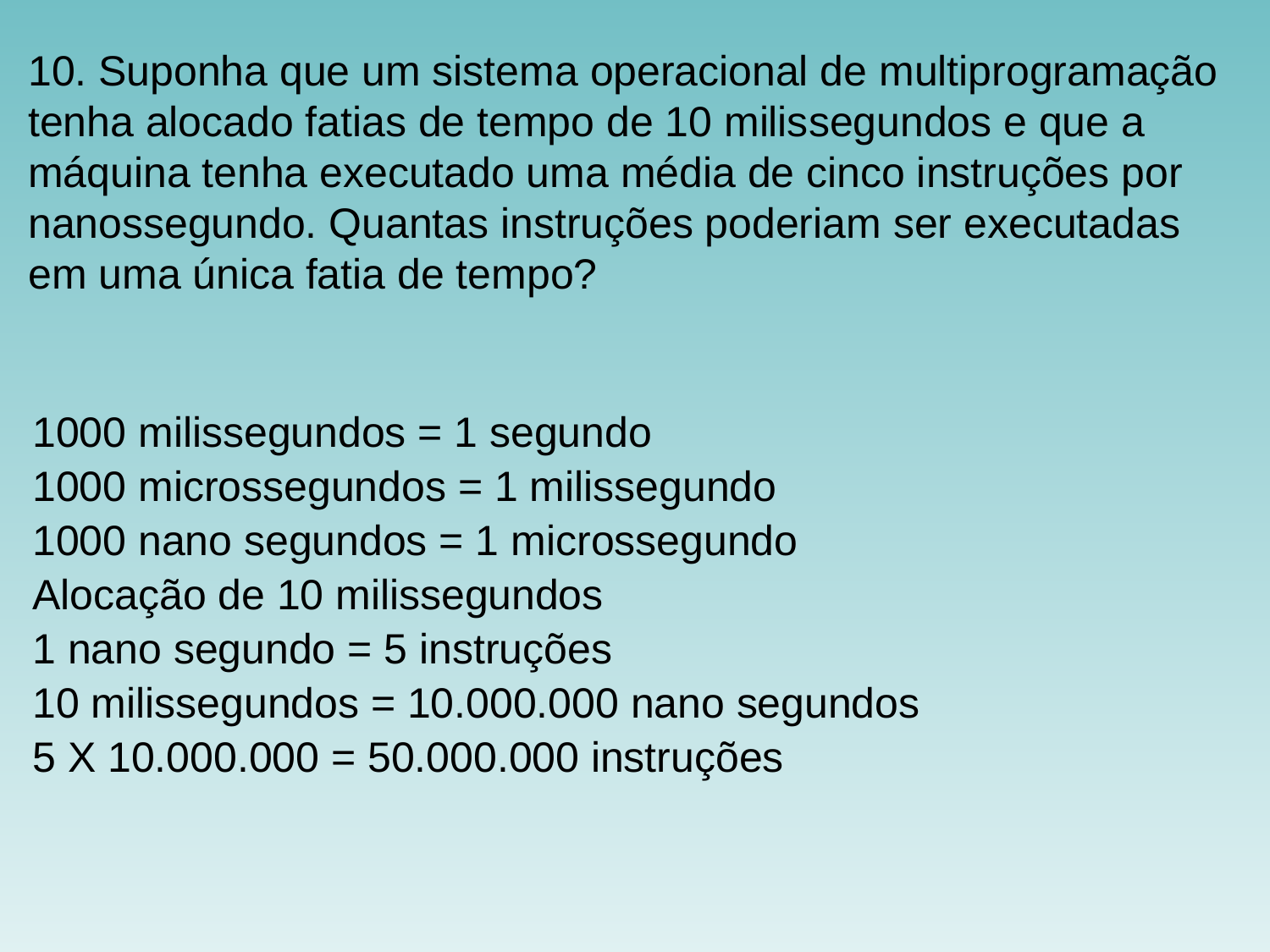

# 10. Suponha que um sistema operacional de multiprogramação tenha alocado fatias de tempo de 10 milissegundos e que a máquina tenha executado uma média de cinco instruções por nanossegundo. Quantas instruções poderiam ser executadas em uma única fatia de tempo?
1000 milissegundos = 1 segundo
1000 microssegundos = 1 milissegundo
1000 nano segundos = 1 microssegundo
Alocação de 10 milissegundos
1 nano segundo = 5 instruções
10 milissegundos = 10.000.000 nano segundos
5 X 10.000.000 = 50.000.000 instruções